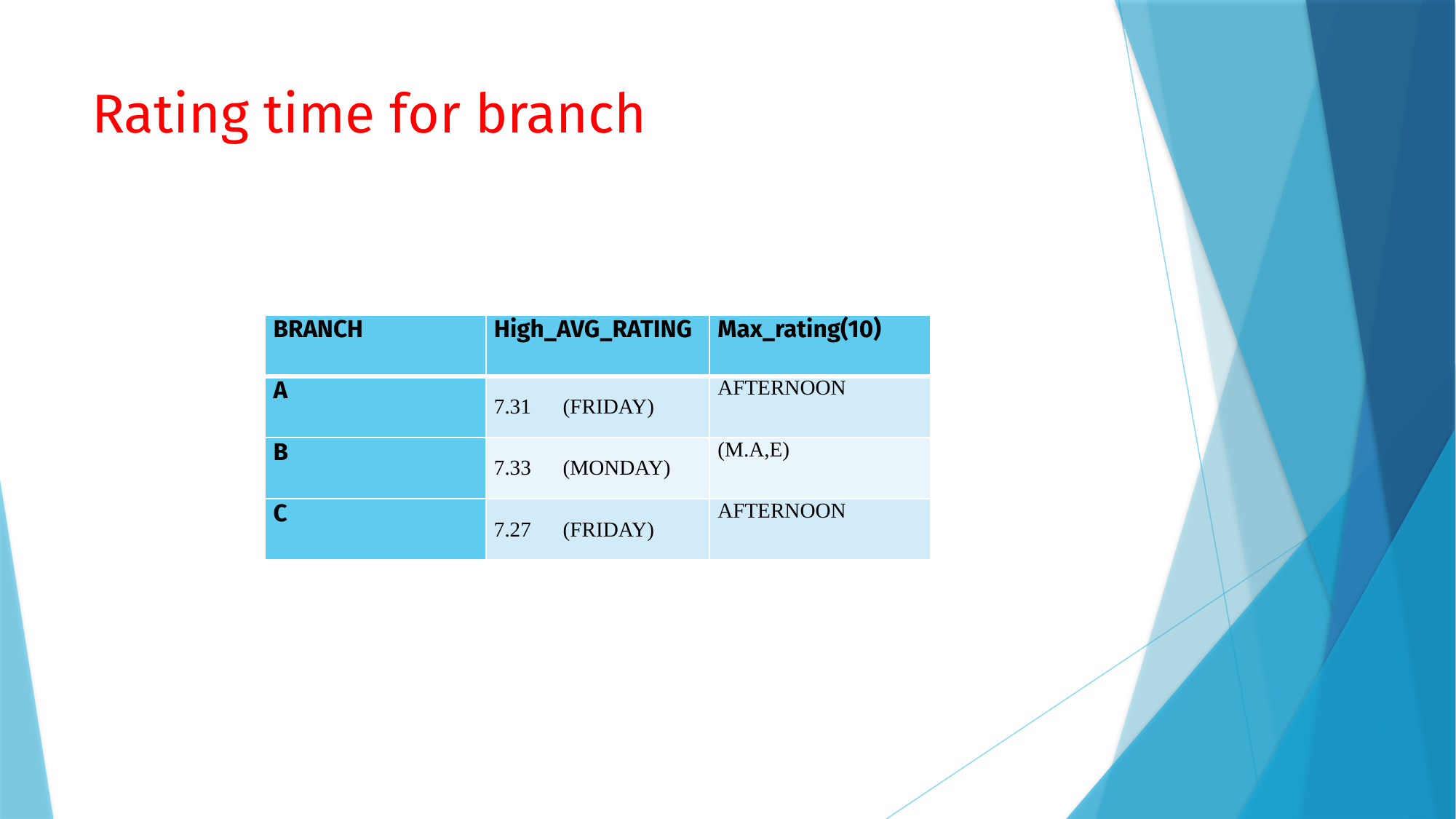

# Rating time for branch
| BRANCH | High\_AVG\_RATING | Max\_rating(10) |
| --- | --- | --- |
| A | 7.31 (FRIDAY) | AFTERNOON |
| B | 7.33 (MONDAY) | (M.A,E) |
| C | 7.27 (FRIDAY) | AFTERNOON |